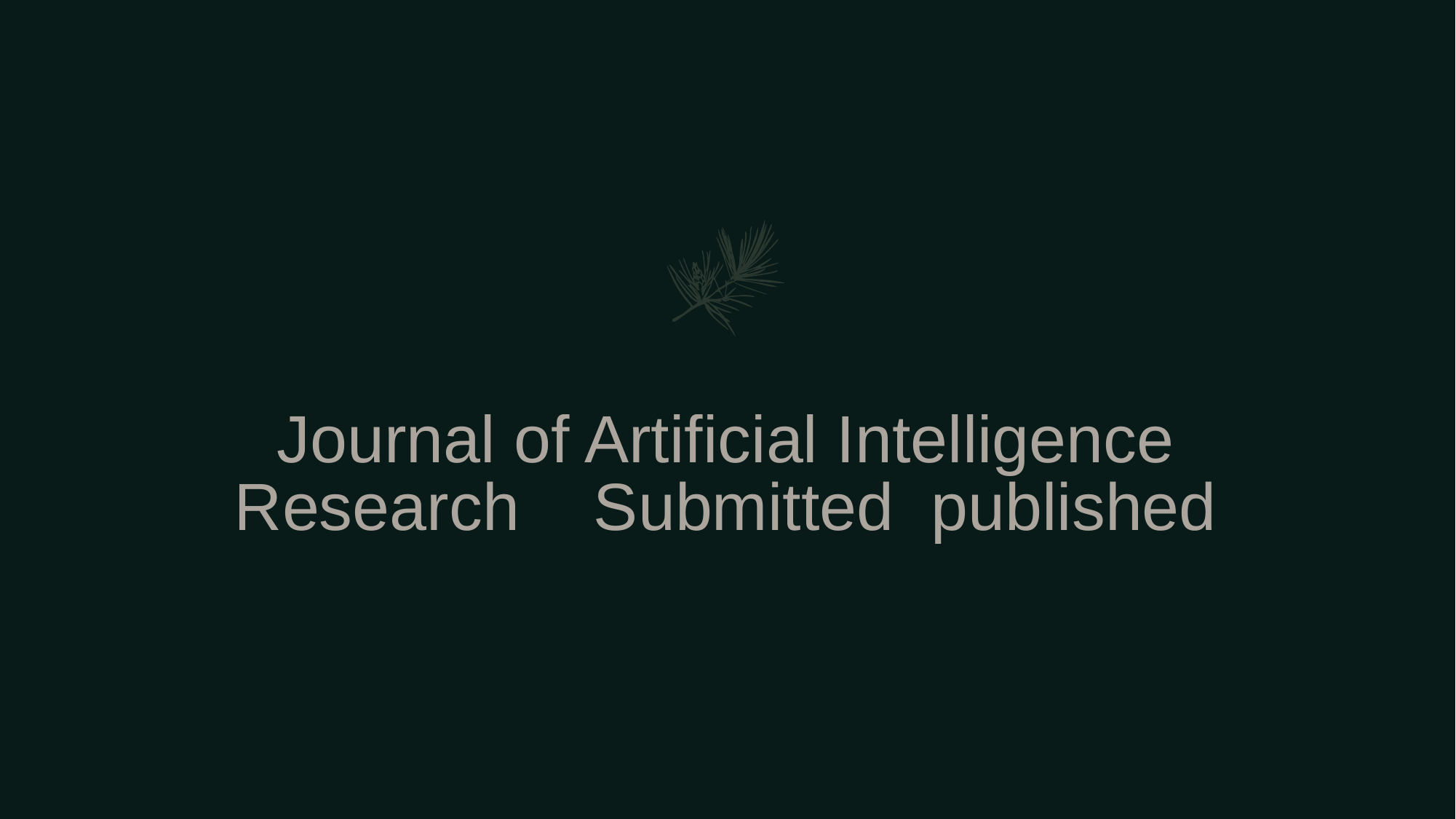

# Journal of Artificial Intelligence Research    Submitted  published